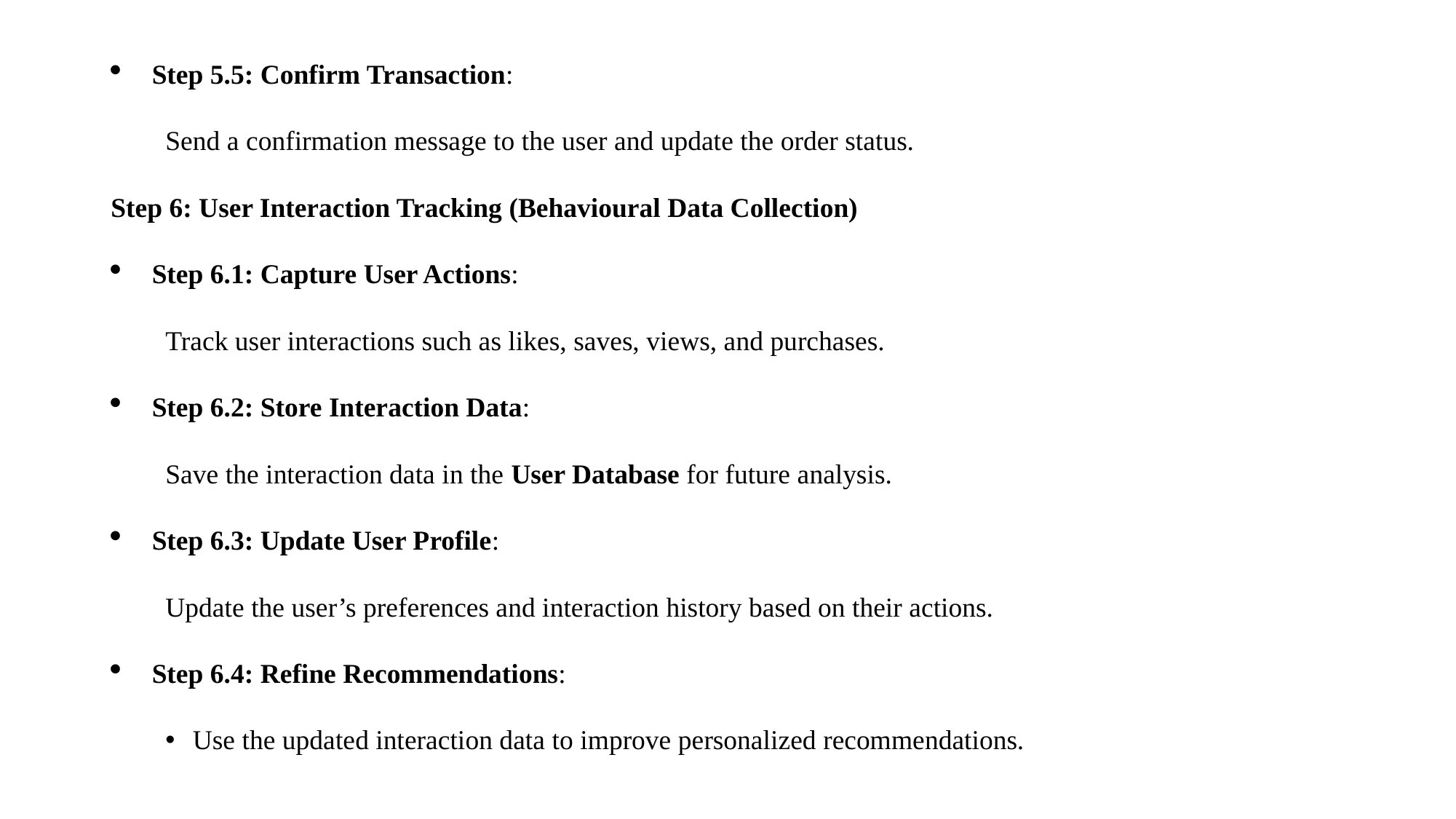

Step 5.5: Confirm Transaction:
Send a confirmation message to the user and update the order status.
Step 6: User Interaction Tracking (Behavioural Data Collection)
Step 6.1: Capture User Actions:
Track user interactions such as likes, saves, views, and purchases.
Step 6.2: Store Interaction Data:
Save the interaction data in the User Database for future analysis.
Step 6.3: Update User Profile:
Update the user’s preferences and interaction history based on their actions.
Step 6.4: Refine Recommendations:
Use the updated interaction data to improve personalized recommendations.